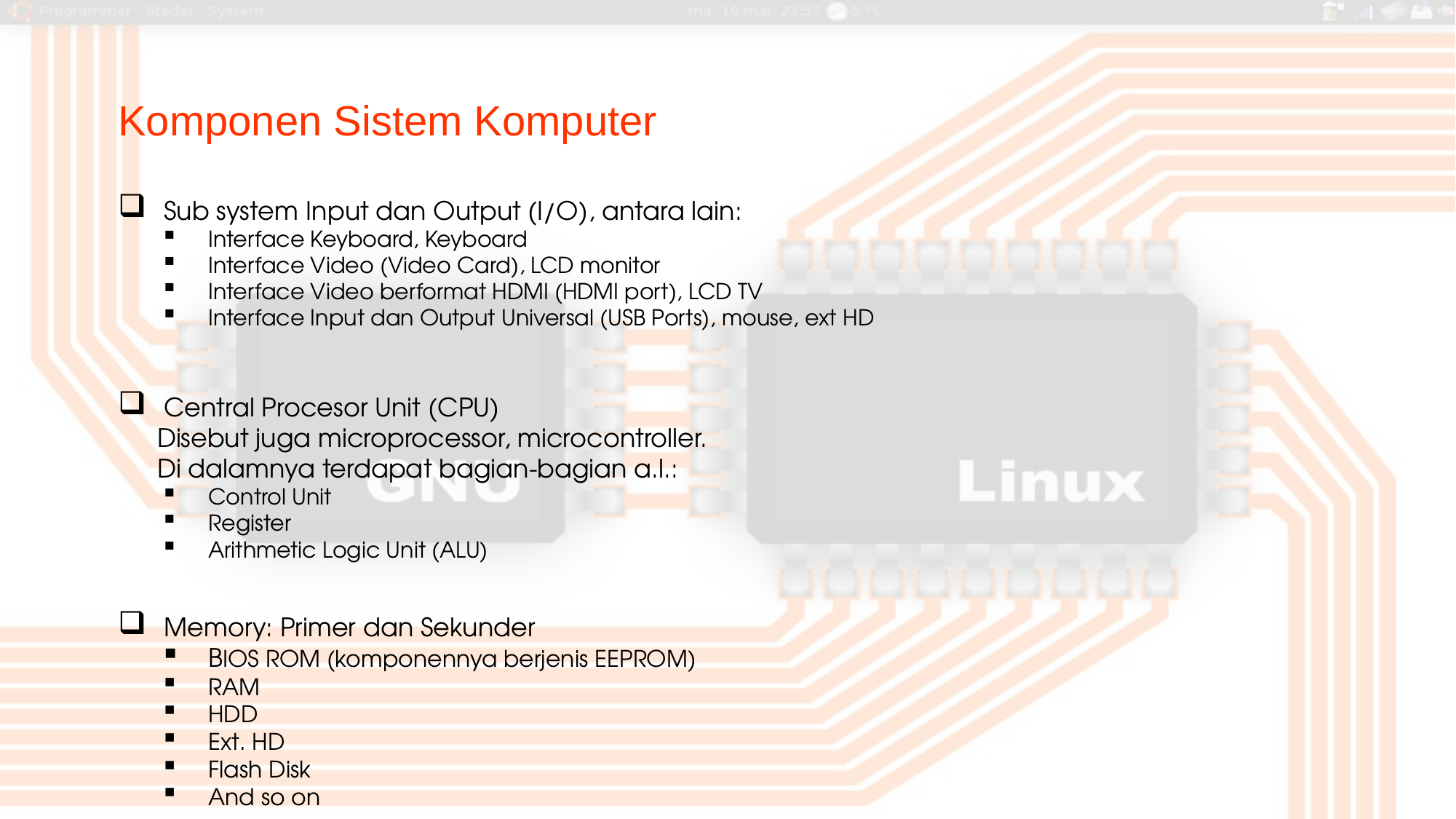

Komponen Sistem Komputer

Sub system Input dan Output (I/O), antara lain:
Interface Keyboard, Keyboard
Interface Video (Video Card), LCD monitor
Interface Video berformat HDMI (HDMI port), LCD TV
Interface Input dan Output Universal (USB Ports), mouse, ext HD

Central Procesor Unit (CPU)
Disebut juga microprocessor, microcontroller.
Di dalamnya terdapat bagian-bagian a.l.:
Control Unit
Register
Arithmetic Logic Unit (ALU)

Memory: Primer dan Sekunder
BIOS ROM (komponennya berjenis EEPROM)
RAM
HDD
Ext. HD
Flash Disk
And so on

25